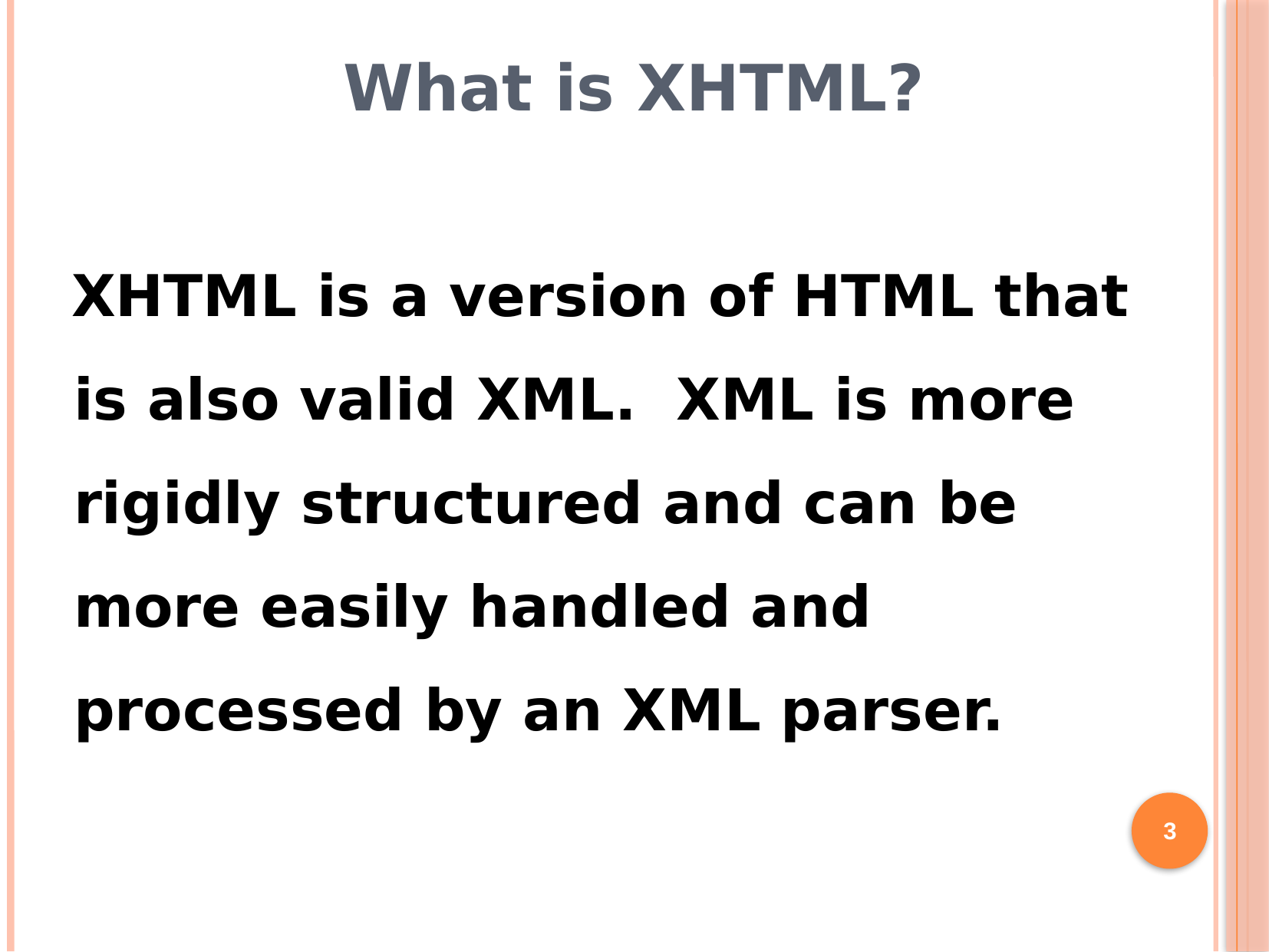

# What is XHTML?
XHTML is a version of HTML that is also valid XML.  XML is more rigidly structured and can be more easily handled and processed by an XML parser.
3